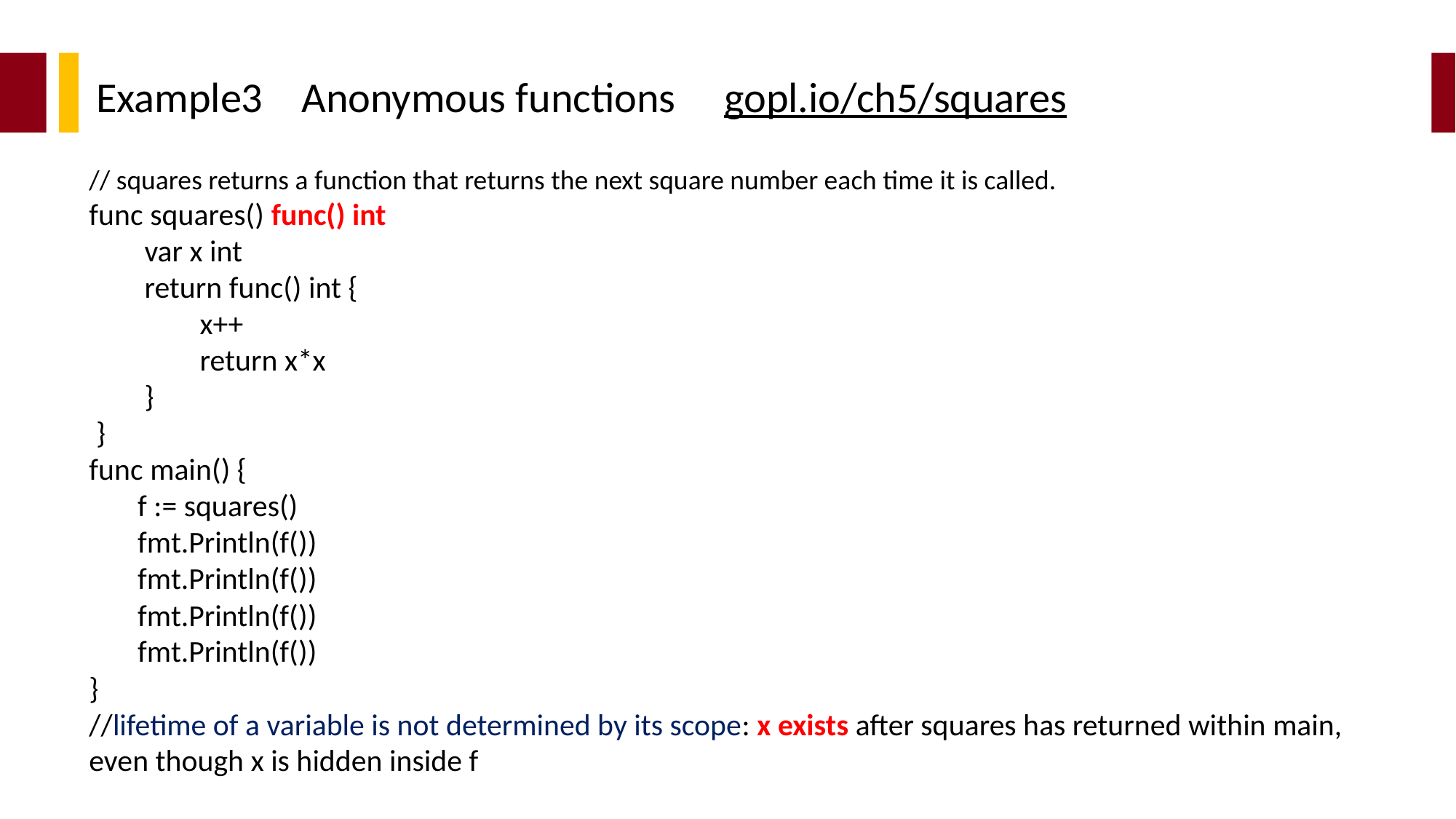

Example3    Anonymous functions     gopl.io/ch5/squares
// squares returns a function that returns the next square number each time it is called.
func squares() func() int
        var x int
        return func() int {
                x++
                return x*x
        }
 }
func main() {
       f := squares()
       fmt.Println(f())
       fmt.Println(f())
       fmt.Println(f())
       fmt.Println(f())
}
//lifetime of a variable is not determined by its scope: x exists after squares has returned within main, even though x is hidden inside f